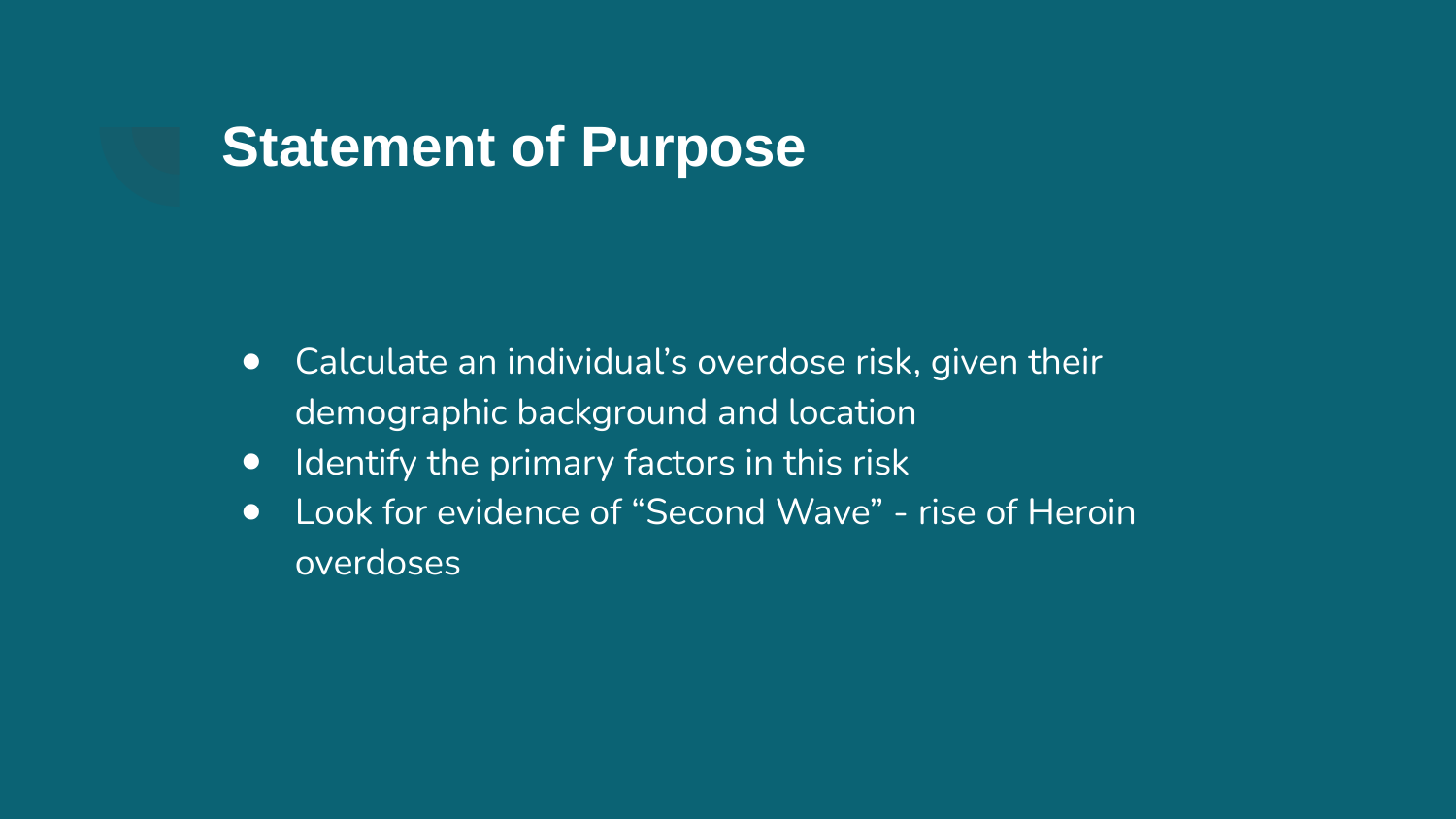

# Statement of Purpose
Calculate an individual’s overdose risk, given their demographic background and location
Identify the primary factors in this risk
Look for evidence of “Second Wave” - rise of Heroin overdoses